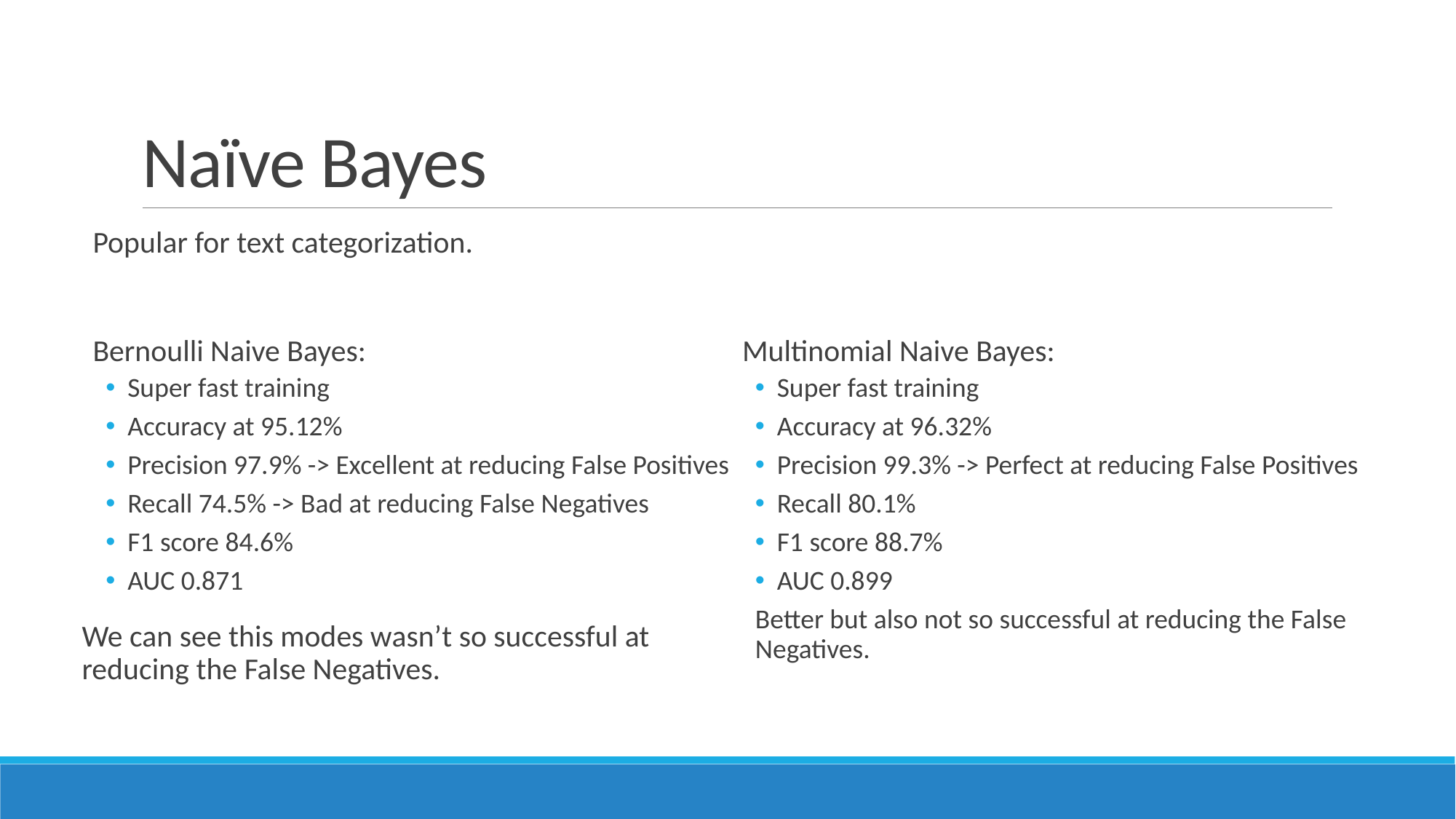

# Naïve Bayes
Popular for text categorization.

Bernoulli Naive Bayes:
Super fast training
Accuracy at 95.12%
Precision 97.9% -> Excellent at reducing False Positives
Recall 74.5% -> Bad at reducing False Negatives
F1 score 84.6%
AUC 0.871
We can see this modes wasn’t so successful at reducing the False Negatives.

Multinomial Naive Bayes:
Super fast training
Accuracy at 96.32%
Precision 99.3% -> Perfect at reducing False Positives
Recall 80.1%
F1 score 88.7%
AUC 0.899
Better but also not so successful at reducing the False Negatives.